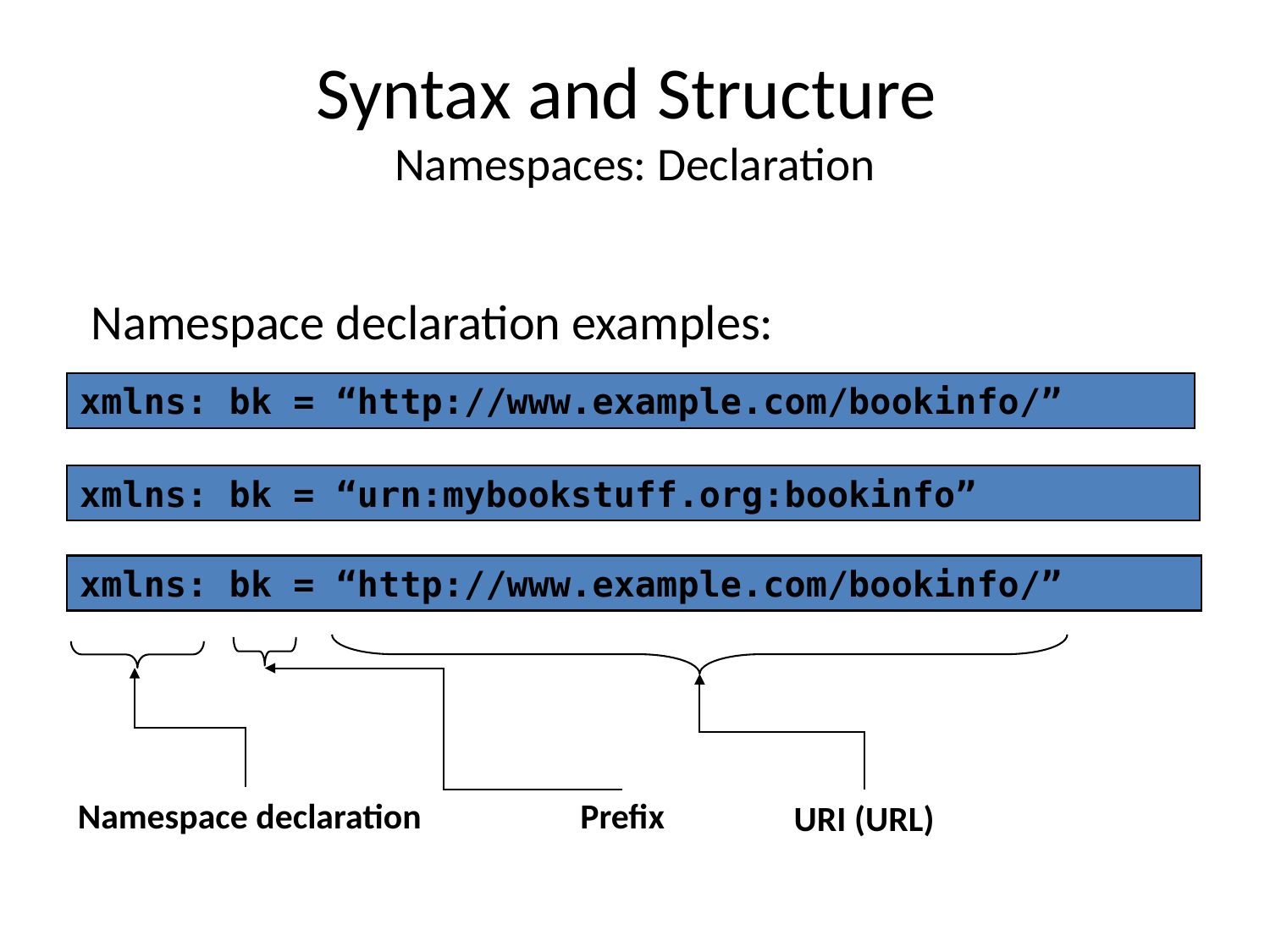

# Syntax and Structure Namespaces: Declaration
Namespace declaration examples:

xmlns: bk = “http://www.example.com/bookinfo/”
xmlns: bk = “urn:mybookstuff.org:bookinfo”
xmlns: bk = “http://www.example.com/bookinfo/”

Namespace declaration
Prefix
URI (URL)